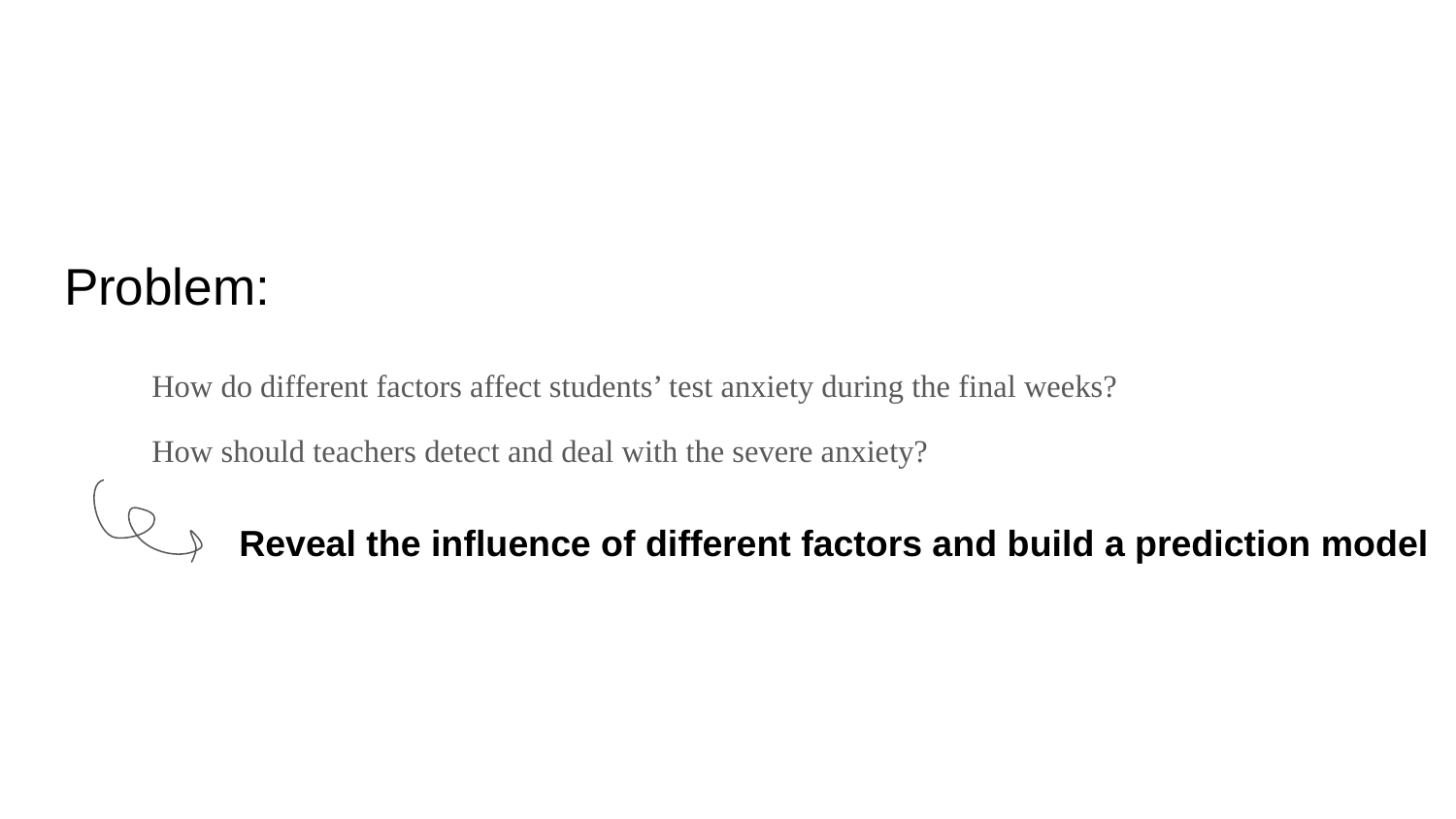

# Problem:
How do different factors affect students’ test anxiety during the final weeks?
How should teachers detect and deal with the severe anxiety?

Reveal the influence of different factors and build a prediction model